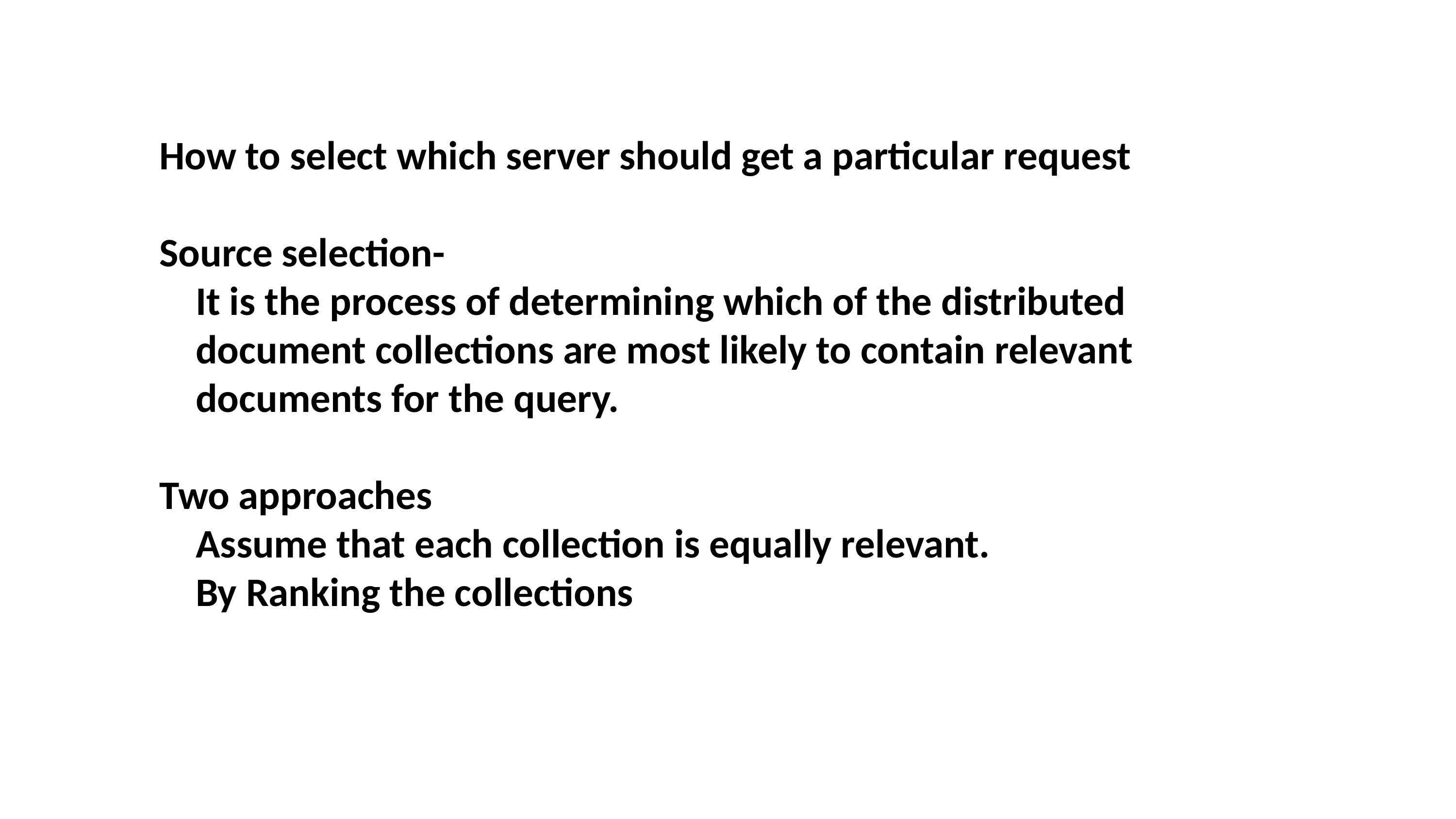

How to select which server should get a particular request

Source selection-
It is the process of determining which of the distributed document collections are most likely to contain relevant documents for the query.

Two approaches
Assume that each collection is equally relevant.
By Ranking the collections